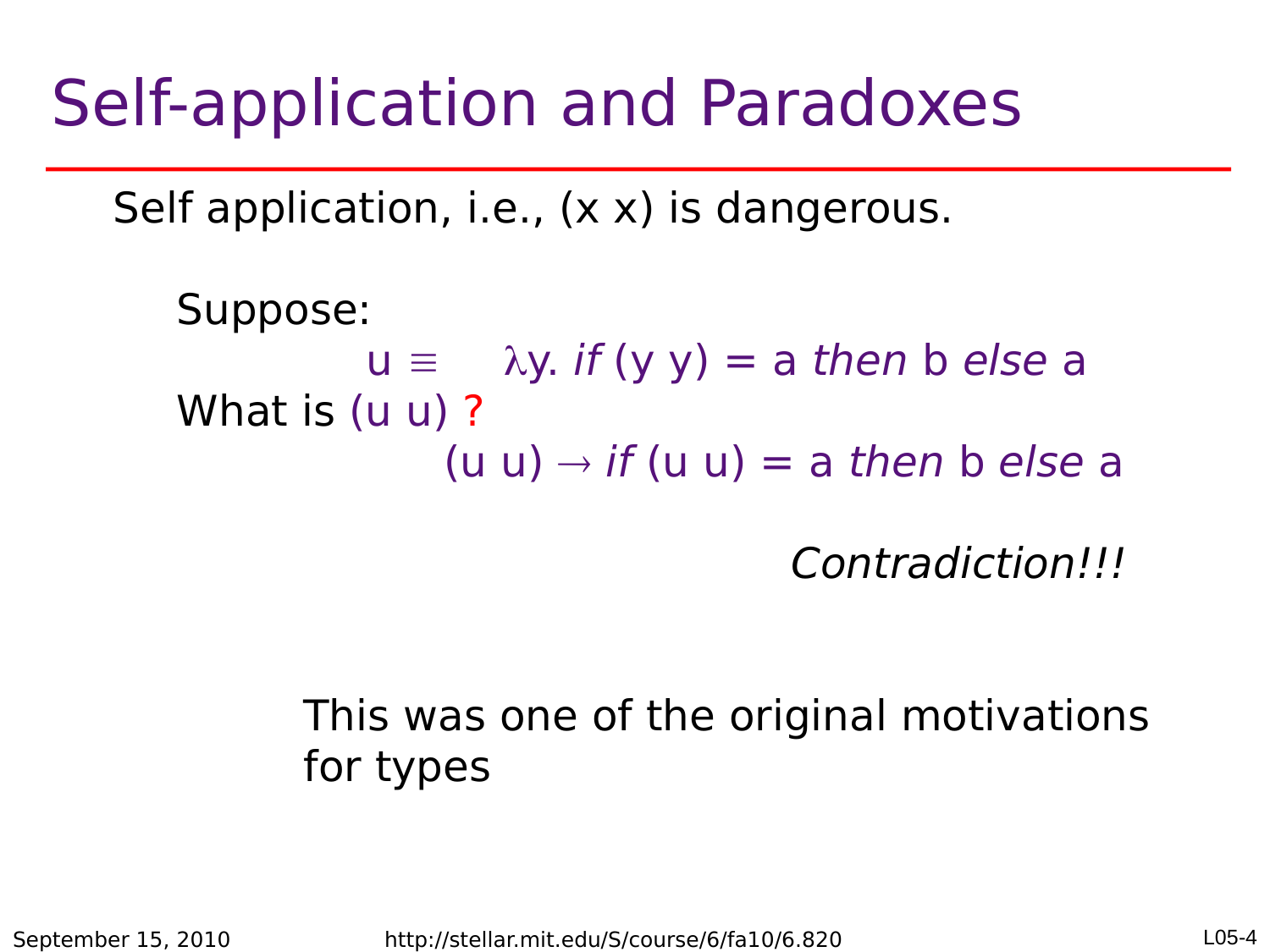

# Self-application and Paradoxes
Self application, i.e., (x x) is dangerous.

Suppose:
              u ≡   λy. if (y y) = a then b else a
What is (u u) ?
		 (u u) → if (u u) = a then b else a

                                    Contradiction!!!

This was one of the original motivations for types
September 15, 2010
http://stellar.mit.edu/S/course/6/fa10/6.820